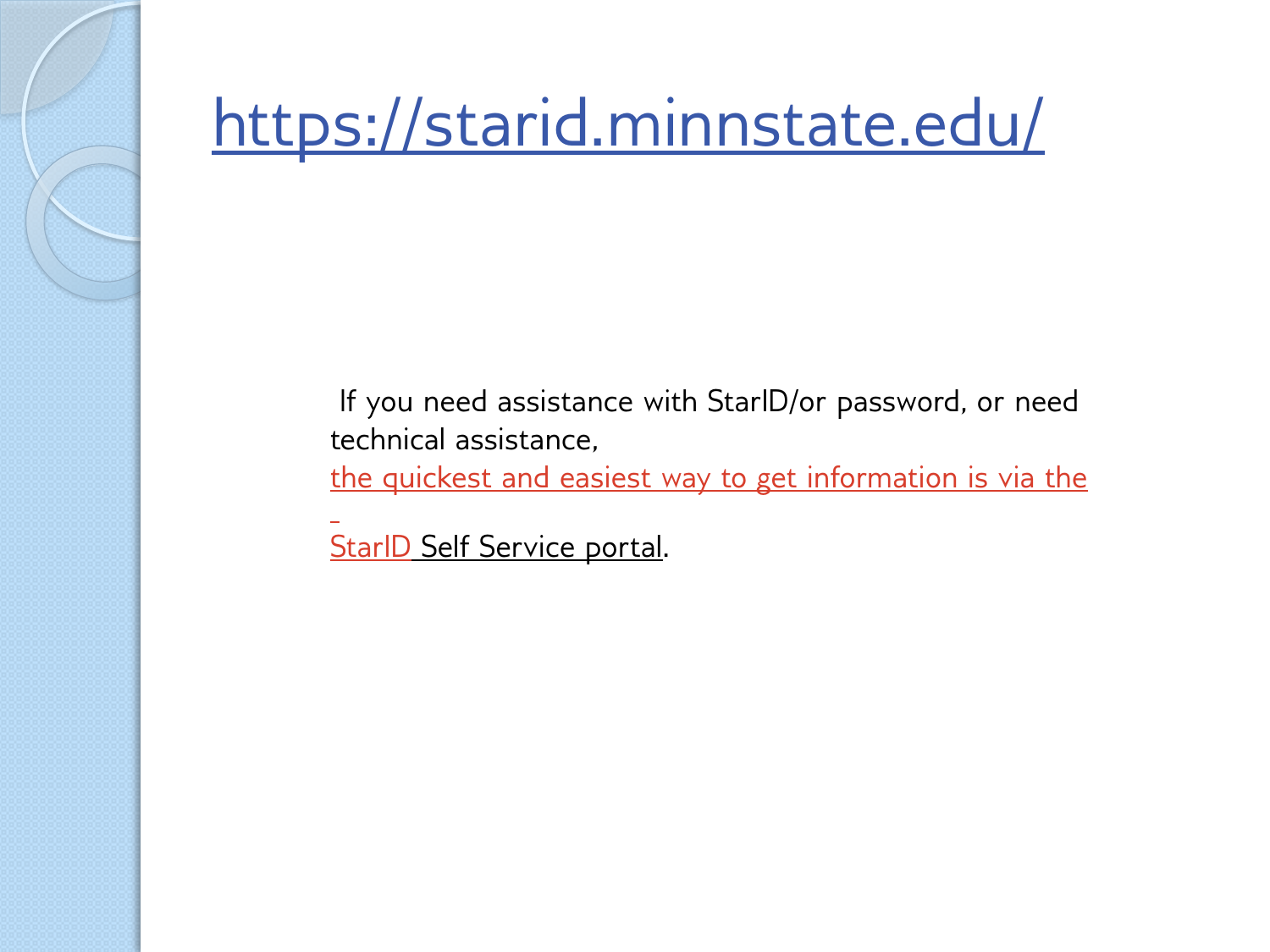

# https://starid.minnstate.edu/
 If you need assistance with StarID/or password, or need technical assistance, the quickest and easiest way to get information is via the StarID Self Service portal.